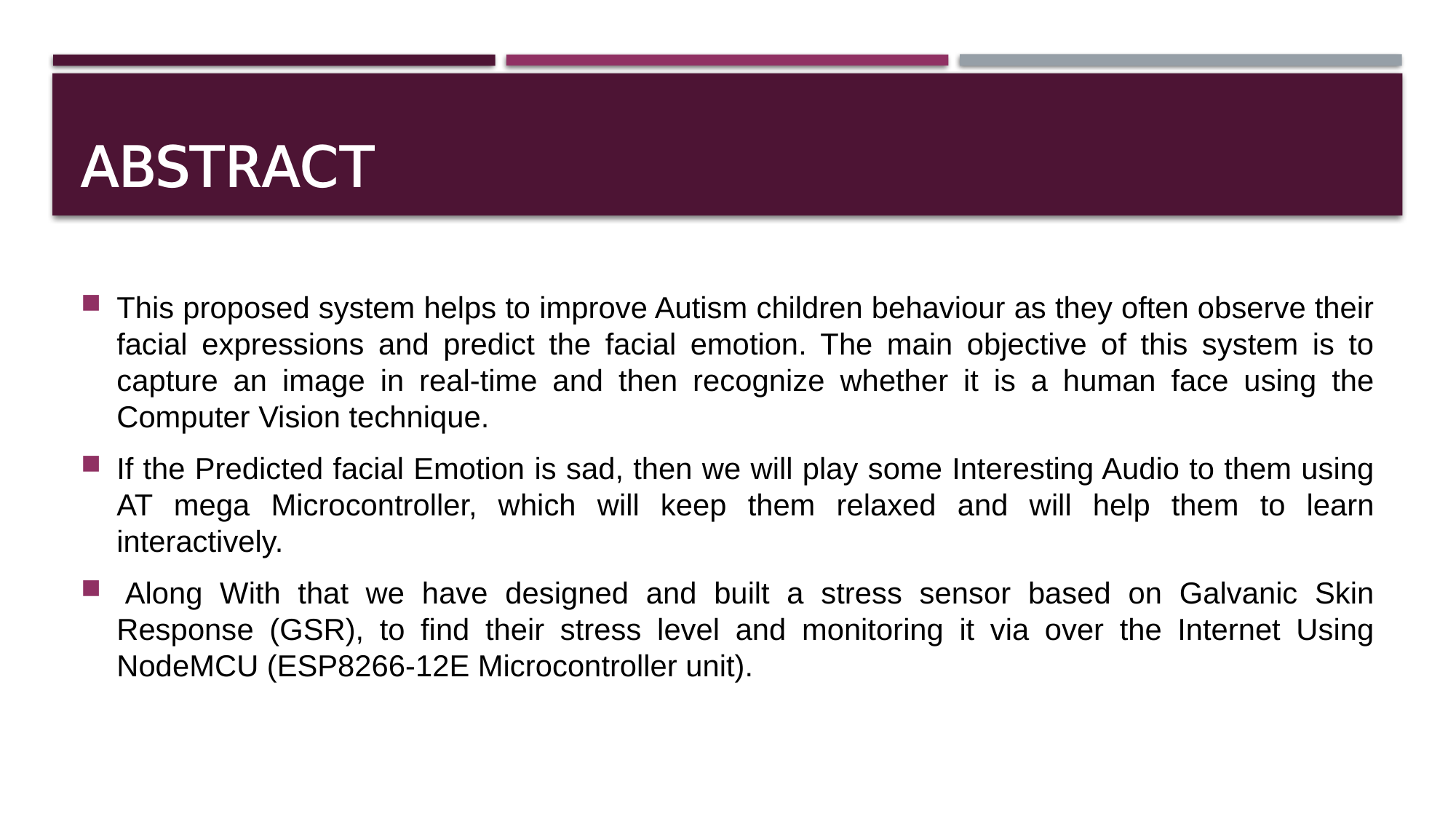

# ABSTRACT

This proposed system helps to improve Autism children behaviour as they often observe their facial expressions and predict the facial emotion. The main objective of this system is to capture an image in real-time and then recognize whether it is a human face using the Computer Vision technique.
If the Predicted facial Emotion is sad, then we will play some Interesting Audio to them using AT mega Microcontroller, which will keep them relaxed and will help them to learn interactively.
 Along With that we have designed and built a stress sensor based on Galvanic Skin Response (GSR), to find their stress level and monitoring it via over the Internet Using NodeMCU (ESP8266-12E Microcontroller unit).